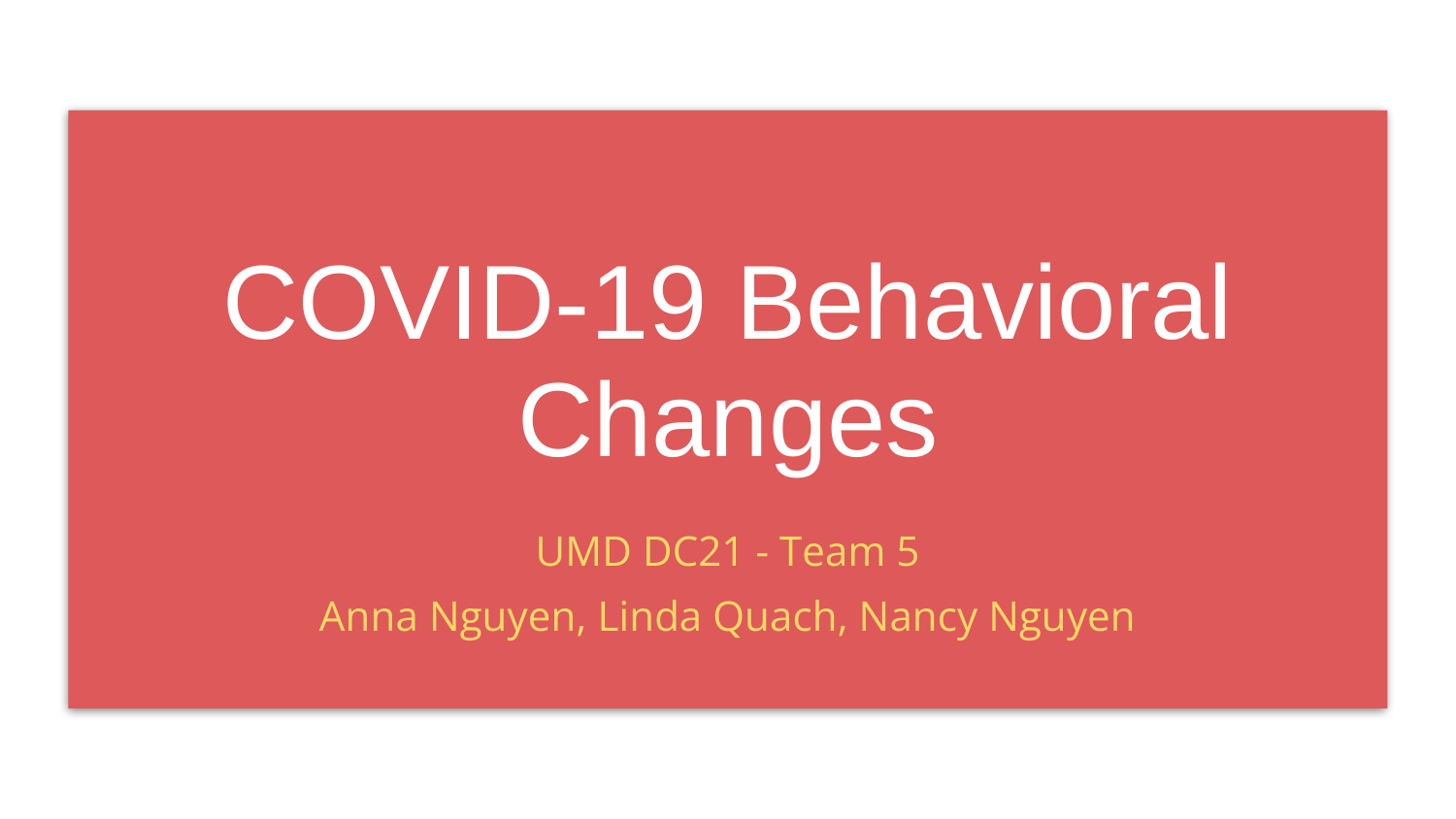

# COVID-19 Behavioral Changes
UMD DC21 - Team 5
Anna Nguyen, Linda Quach, Nancy Nguyen